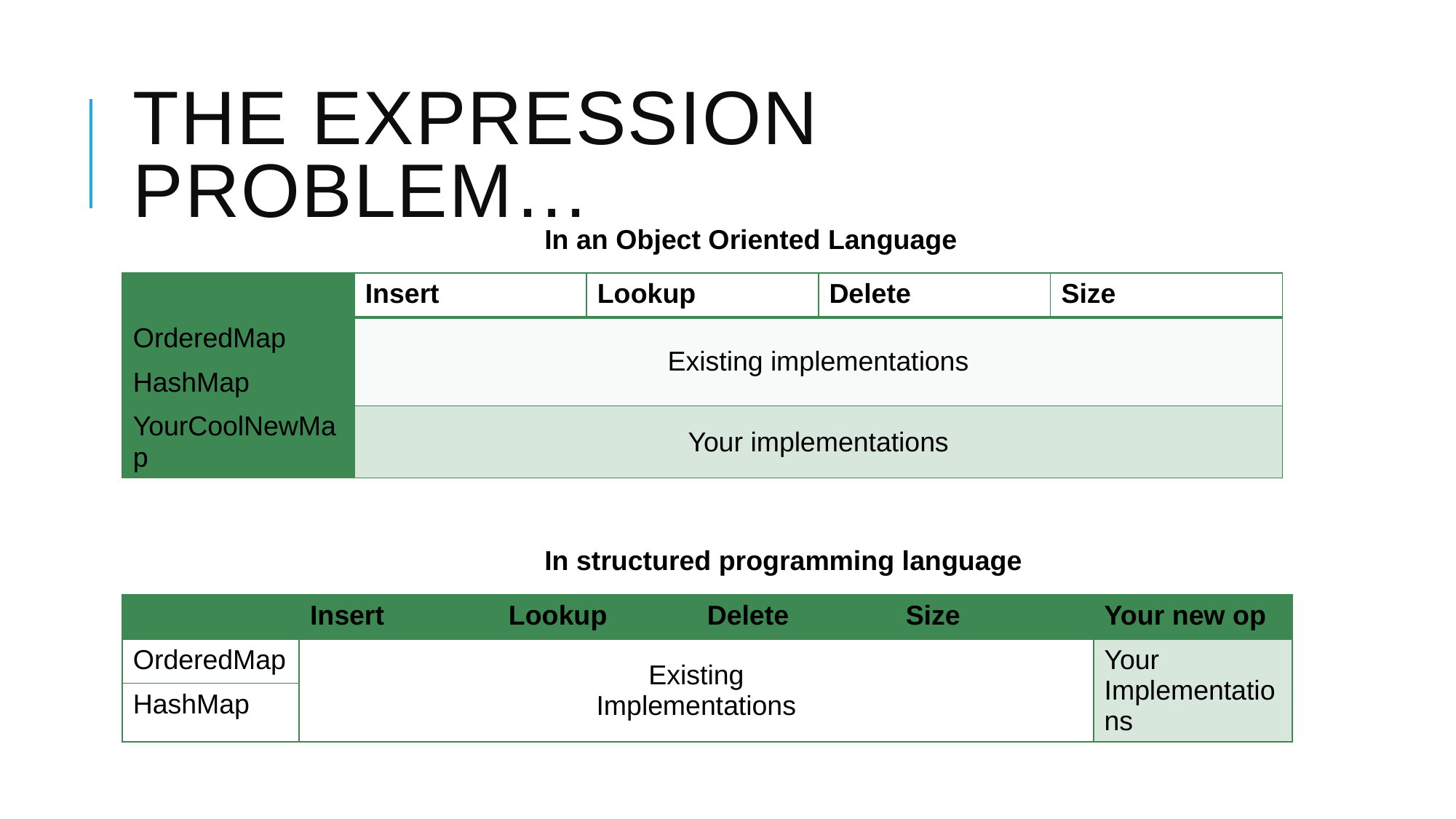

# The Expression Problem…
In an Object Oriented Language
|  | Insert | Lookup | Delete | Size |
| --- | --- | --- | --- | --- |
| OrderedMap | Existing implementations |  |  |  |
| HashMap |  |  |  |  |
| YourCoolNewMap | Your implementations |  |  |  |
In structured programming language
|  | Insert | Lookup | Delete | Size | Your new op |
| --- | --- | --- | --- | --- | --- |
| OrderedMap | Existing Implementations |  |  |  | Your Implementations |
| HashMap |  |  |  |  |  |